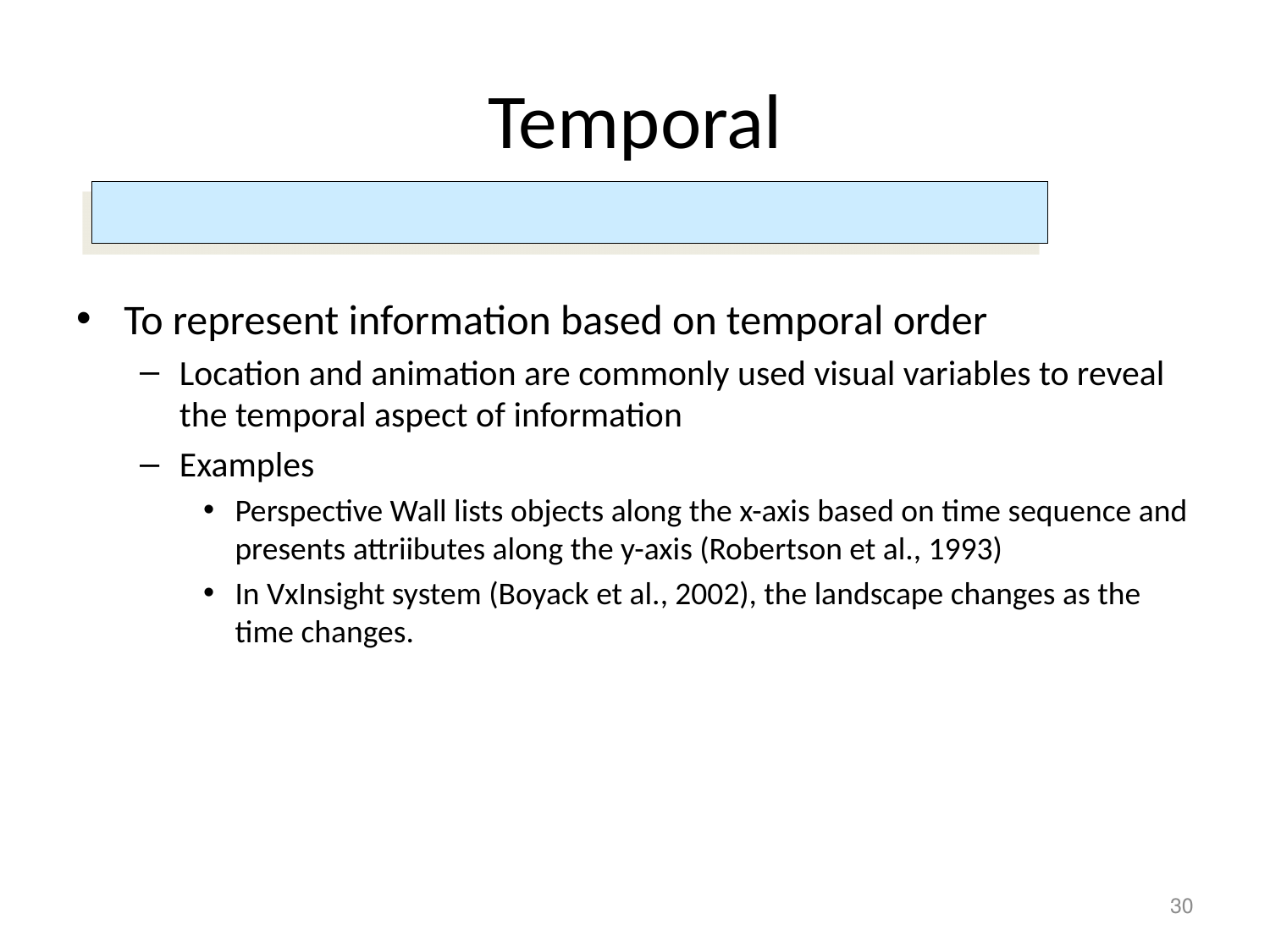

# Temporal
To represent information based on temporal order
Location and animation are commonly used visual variables to reveal the temporal aspect of information
Examples
Perspective Wall lists objects along the x-axis based on time sequence and presents attriibutes along the y-axis (Robertson et al., 1993)
In VxInsight system (Boyack et al., 2002), the landscape changes as the time changes.

30